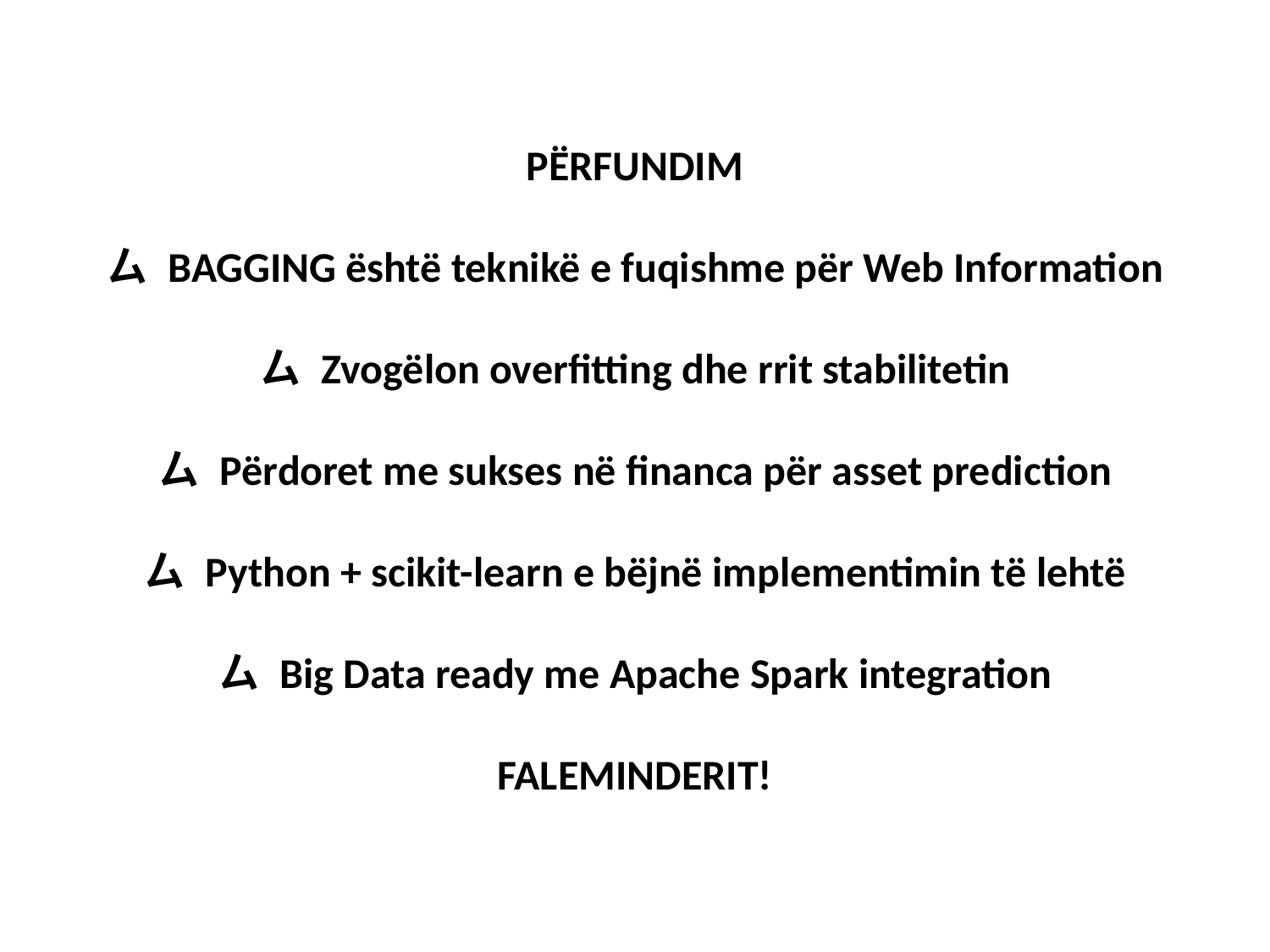

PËRFUNDIM

ㄙ BAGGING është teknikë e fuqishme për Web Information

ㄙ Zvogëlon overfitting dhe rrit stabilitetin

ㄙ Përdoret me sukses në financa për asset prediction

ㄙ Python + scikit-learn e bëjnë implementimin të lehtë

ㄙ Big Data ready me Apache Spark integration

FALEMINDERIT!